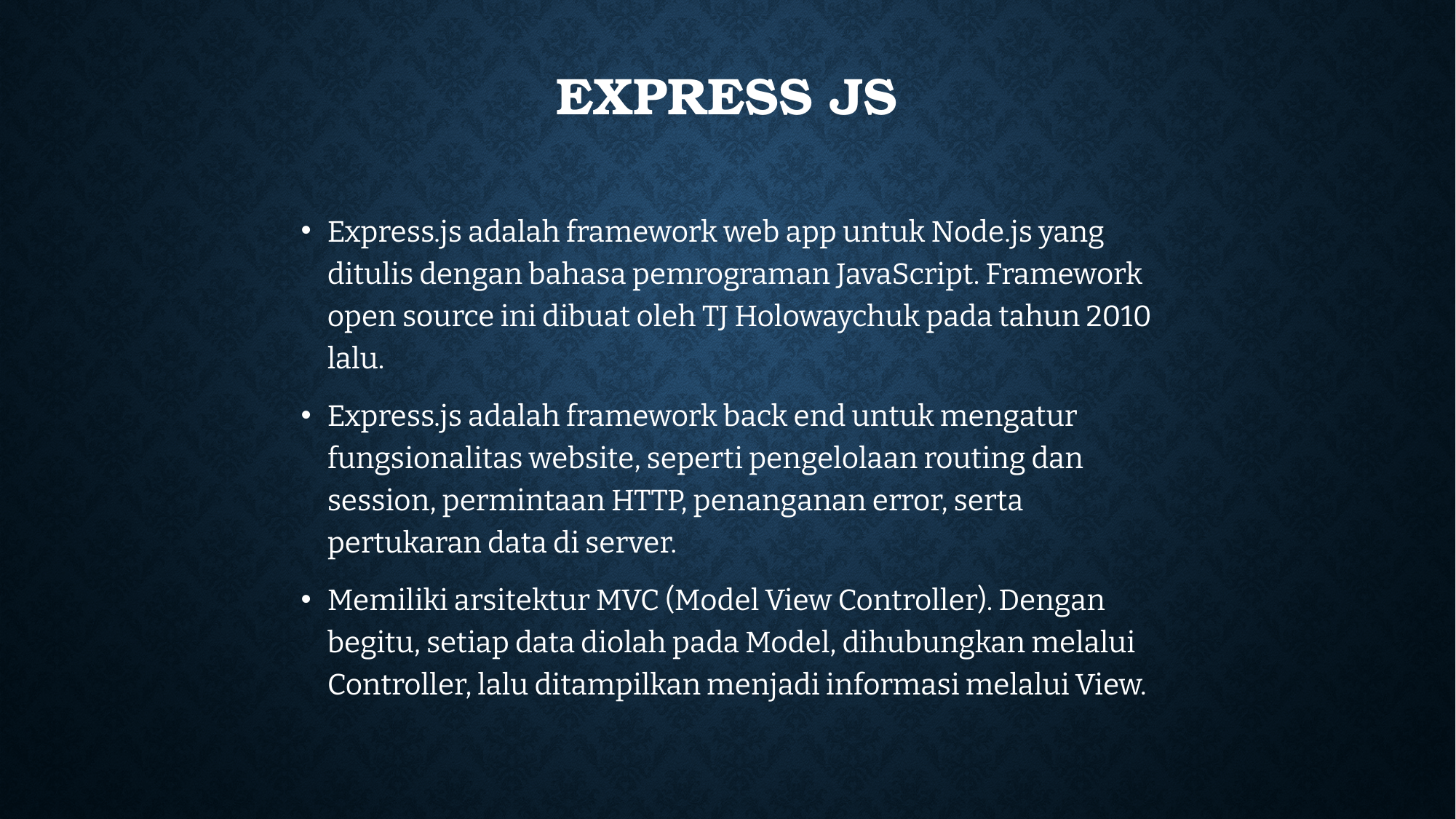

# Express js
Express.js adalah framework web app untuk Node.js yang ditulis dengan bahasa pemrograman JavaScript. Framework open source ini dibuat oleh TJ Holowaychuk pada tahun 2010 lalu.
Express.js adalah framework back end untuk mengatur fungsionalitas website, seperti pengelolaan routing dan session, permintaan HTTP, penanganan error, serta pertukaran data di server.
Memiliki arsitektur MVC (Model View Controller). Dengan begitu, setiap data diolah pada Model, dihubungkan melalui Controller, lalu ditampilkan menjadi informasi melalui View.